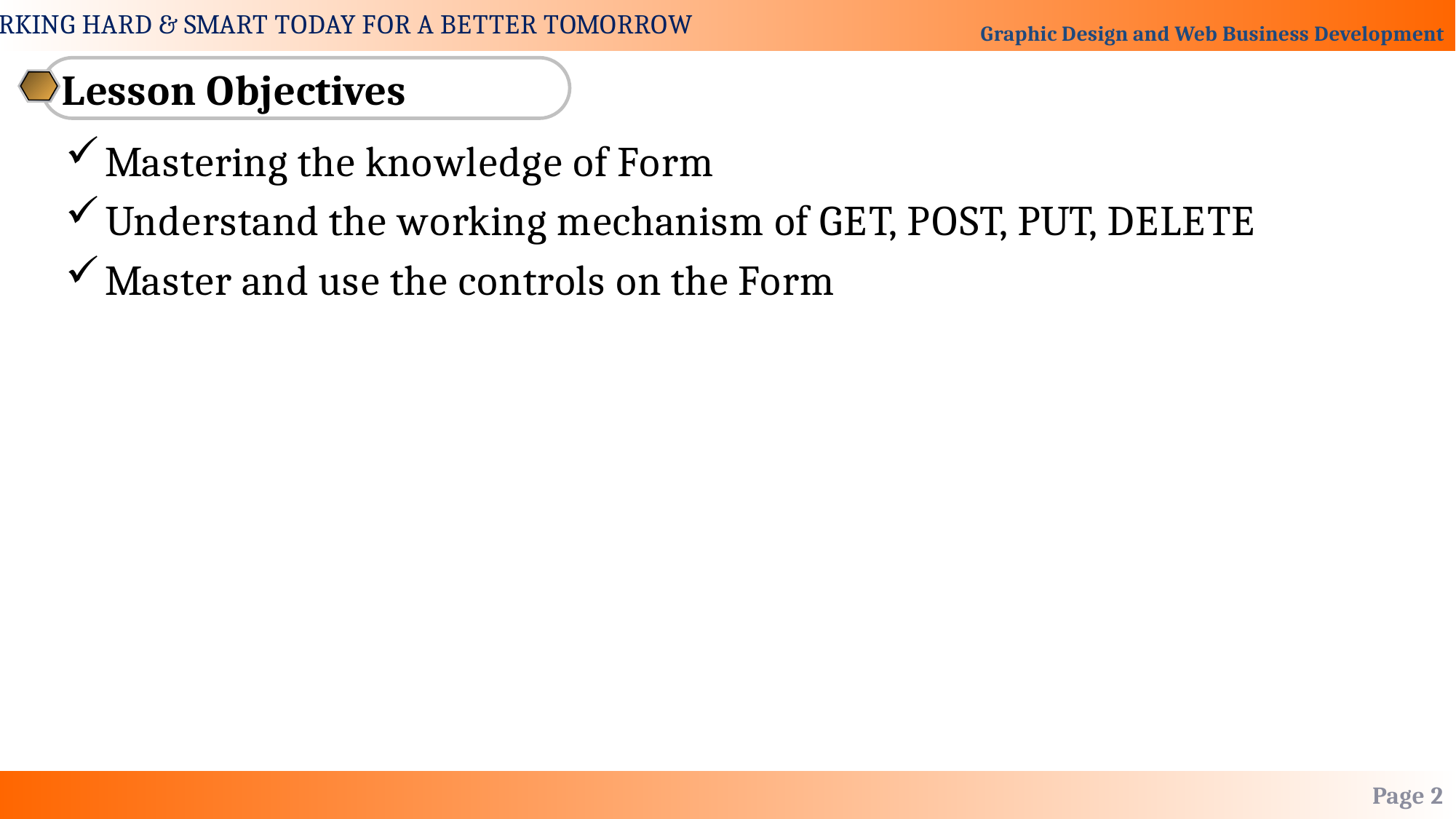

Lesson Objectives

Mastering the knowledge of Form
Understand the working mechanism of GET, POST, PUT, DELETE
Master and use the controls on the Form
Page 2